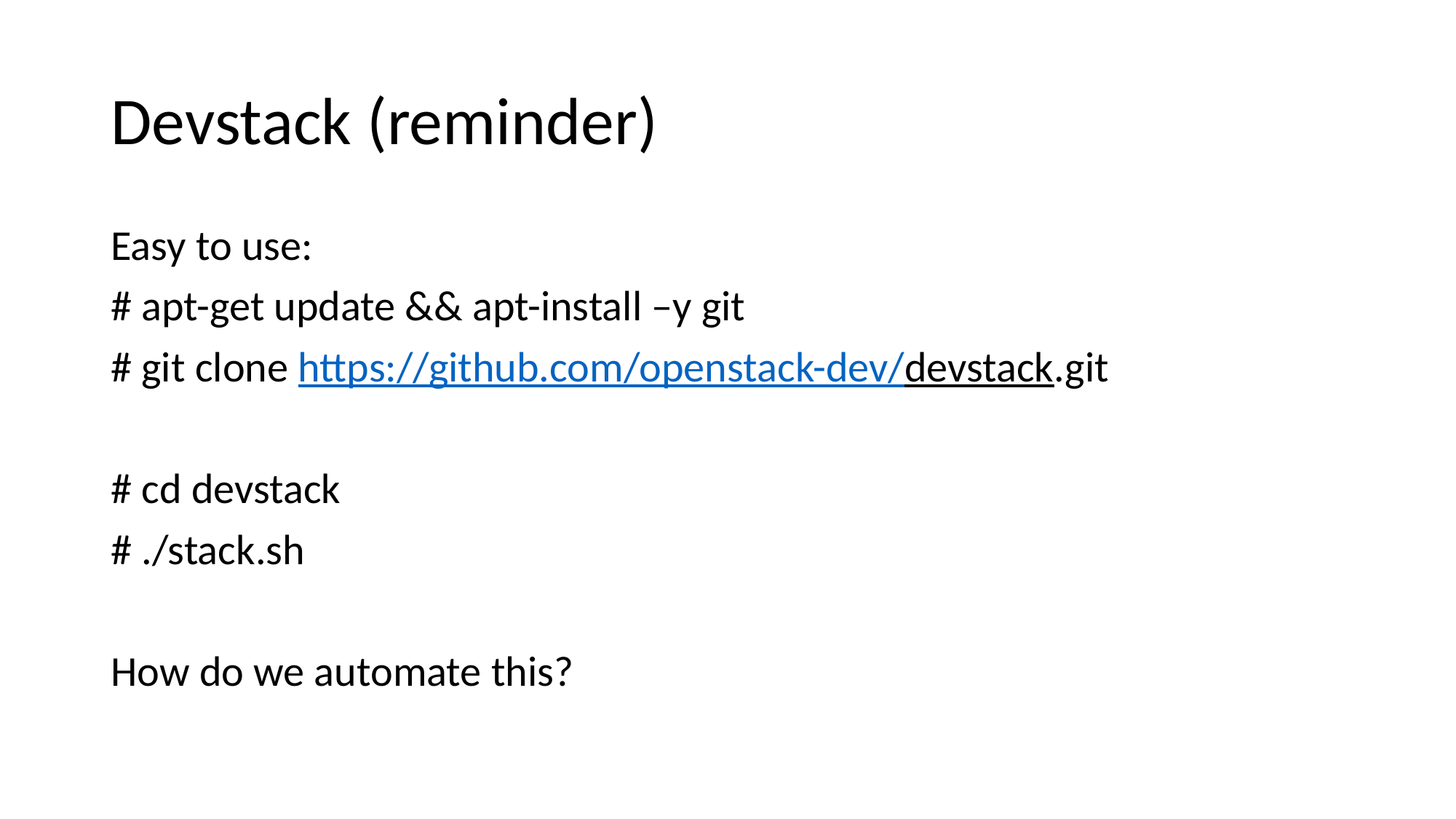

# Devstack (reminder)
Easy to use:
# apt-get update && apt-install –y git
# git clone https://github.com/openstack-dev/devstack.git

# cd devstack
# ./stack.sh

How do we automate this?